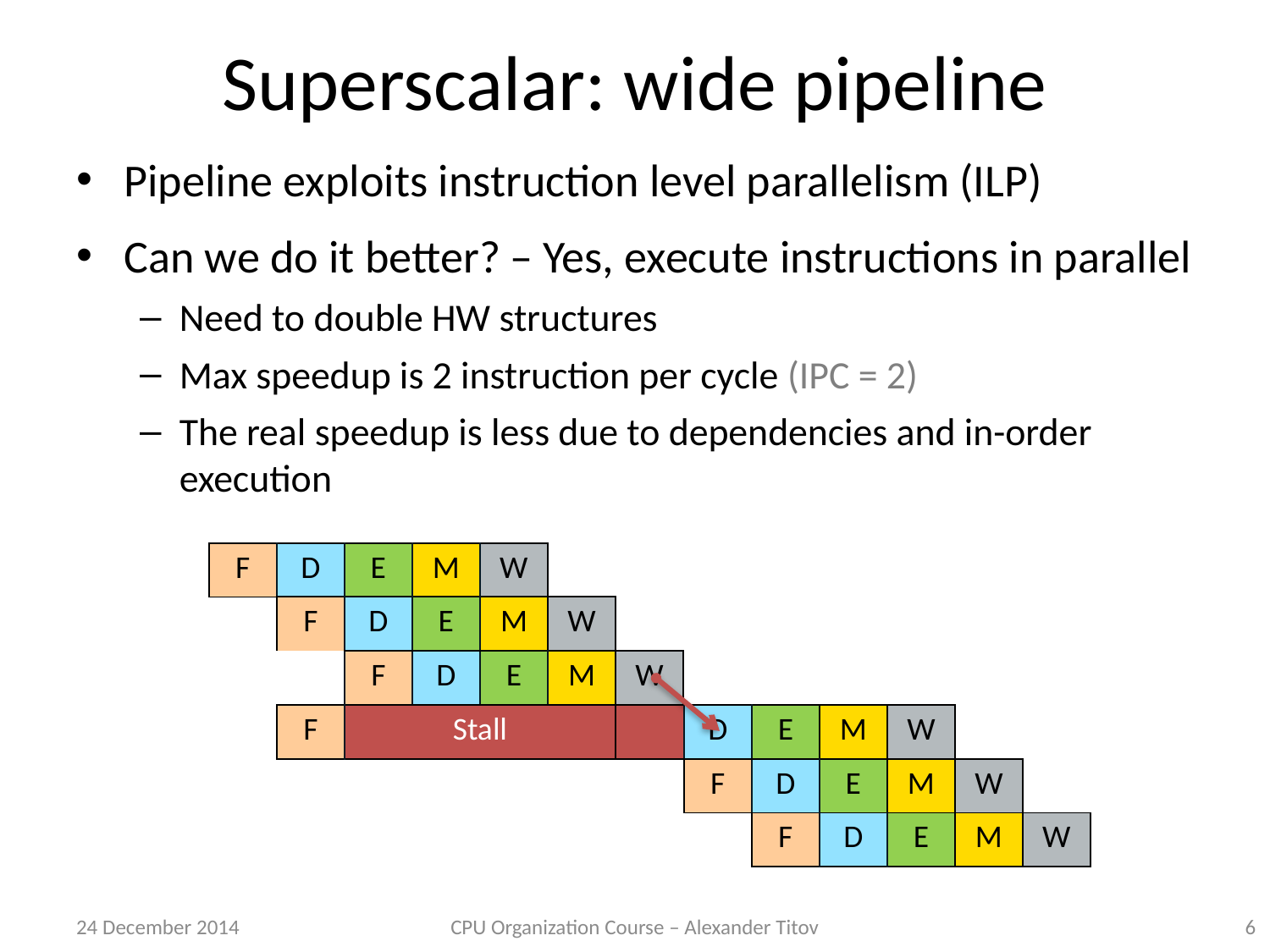

# Superscalar: wide pipeline
Pipeline exploits instruction level parallelism (ILP)
Can we do it better?
Need to double HW structures
Max speedup is 2 instruction per cycle (IPC = 2)
The real speedup is less due to dependencies and in-order execution
– Yes, execute instructions in parallel
| F | D | E | M | W |  |  |  |  |  |
| --- | --- | --- | --- | --- | --- | --- | --- | --- | --- |
|  | F | D | E | M | W |  |  |  |  |
| --- | --- | --- | --- | --- | --- | --- | --- | --- | --- |
|  |  | F | D | E | M | W |  |  |  |
| F | Stall |
| --- | --- |
| F | Stall |  |  |
| --- | --- | --- | --- |
|  |  |  |  |
|  |  |  |  |
| D | E | M | W |  |  |
| --- | --- | --- | --- | --- | --- |
| F | D | E | M | W |  |
|  | F | D | E | M | W |
| --- | --- | --- | --- | --- | --- |
24 December 2014
CPU Organization Course – Alexander Titov
6